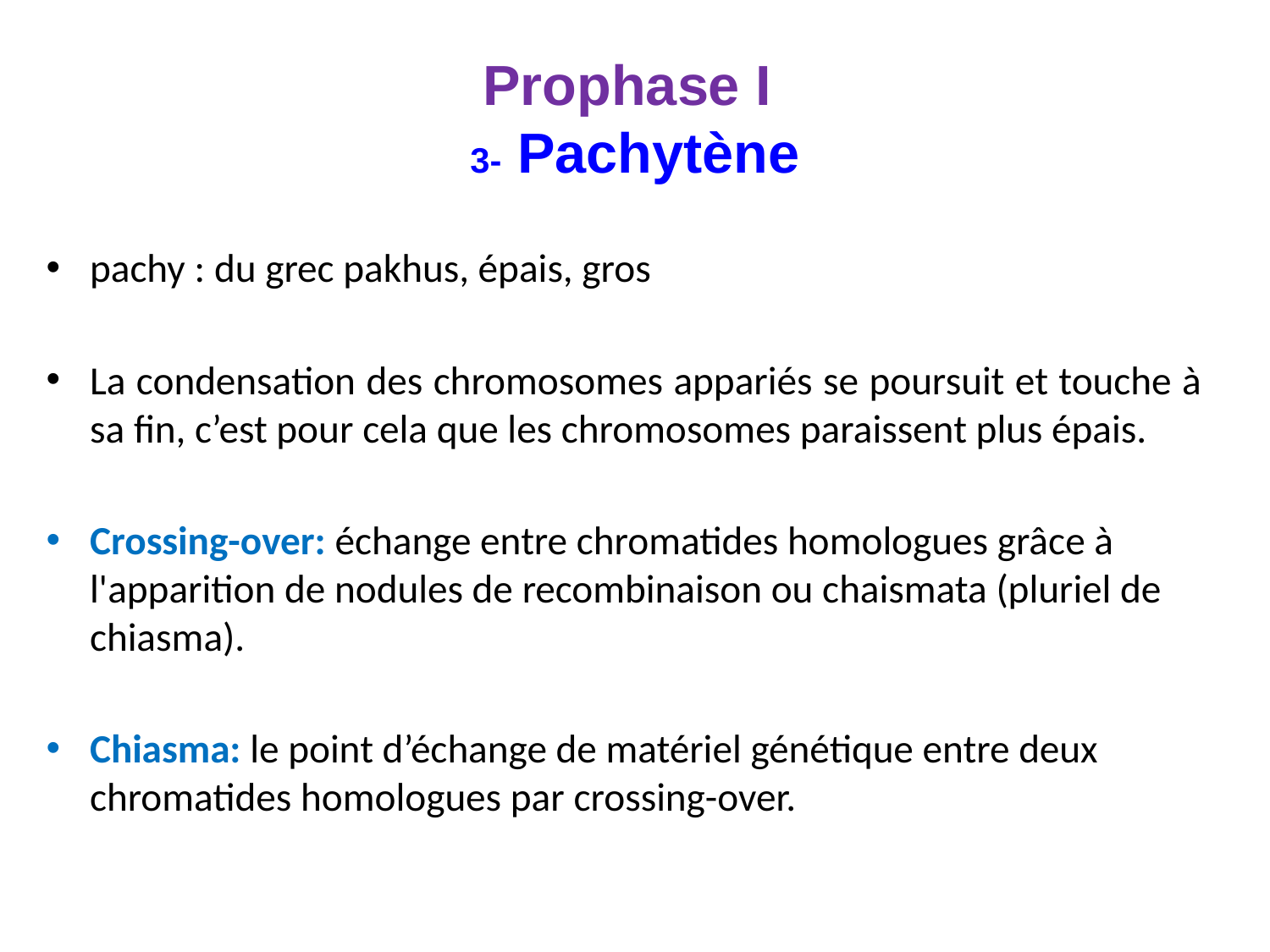

# Prophase I 3- Pachytène
pachy : du grec pakhus, épais, gros

La condensation des chromosomes appariés se poursuit et touche à sa fin, c’est pour cela que les chromosomes paraissent plus épais.

Crossing-over: échange entre chromatides homologues grâce à l'apparition de nodules de recombinaison ou chaismata (pluriel de chiasma).

Chiasma: le point d’échange de matériel génétique entre deux chromatides homologues par crossing-over.